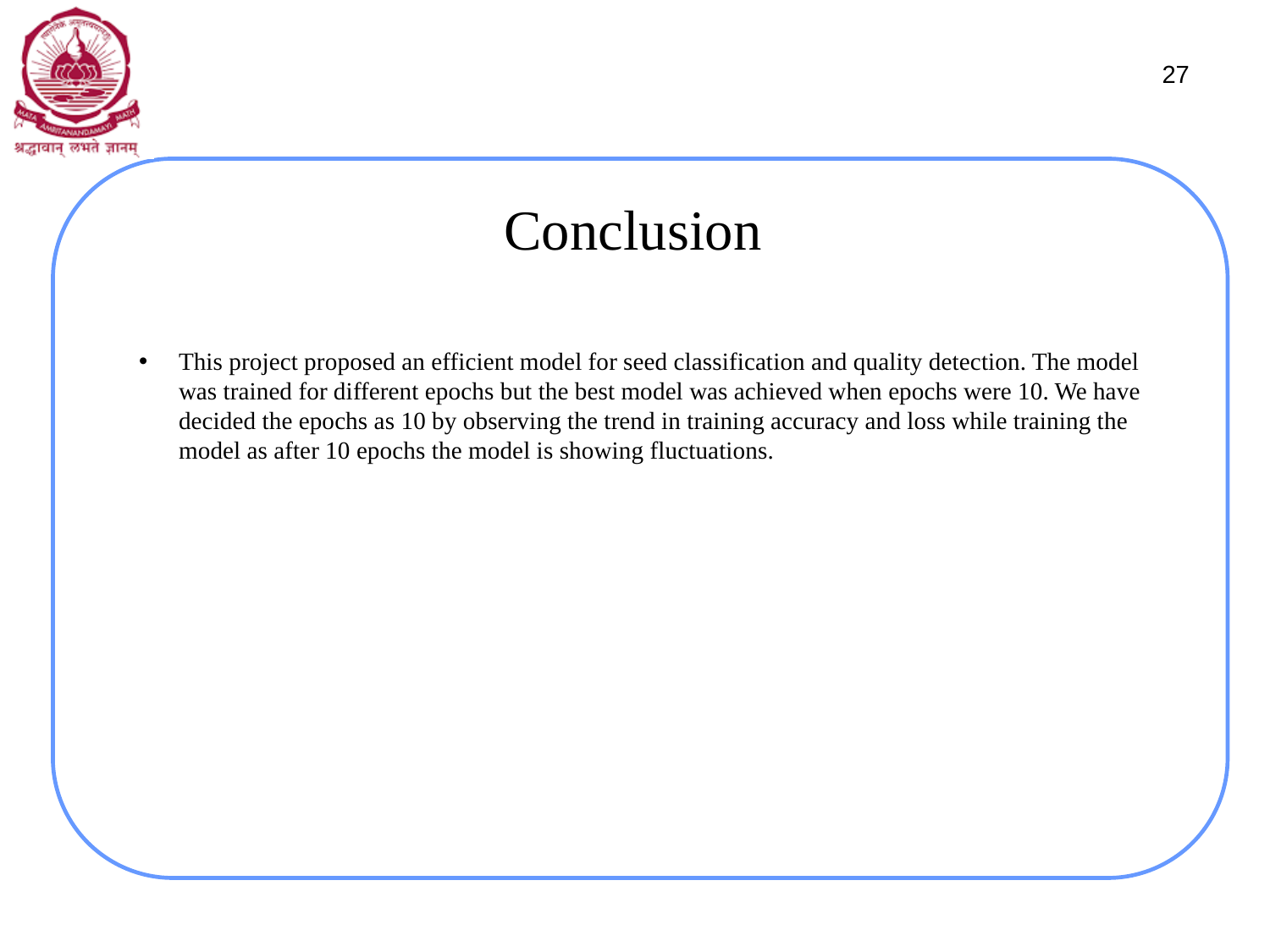

27
# Conclusion
This project proposed an efficient model for seed classification and quality detection. The model was trained for different epochs but the best model was achieved when epochs were 10. We have decided the epochs as 10 by observing the trend in training accuracy and loss while training the model as after 10 epochs the model is showing fluctuations.